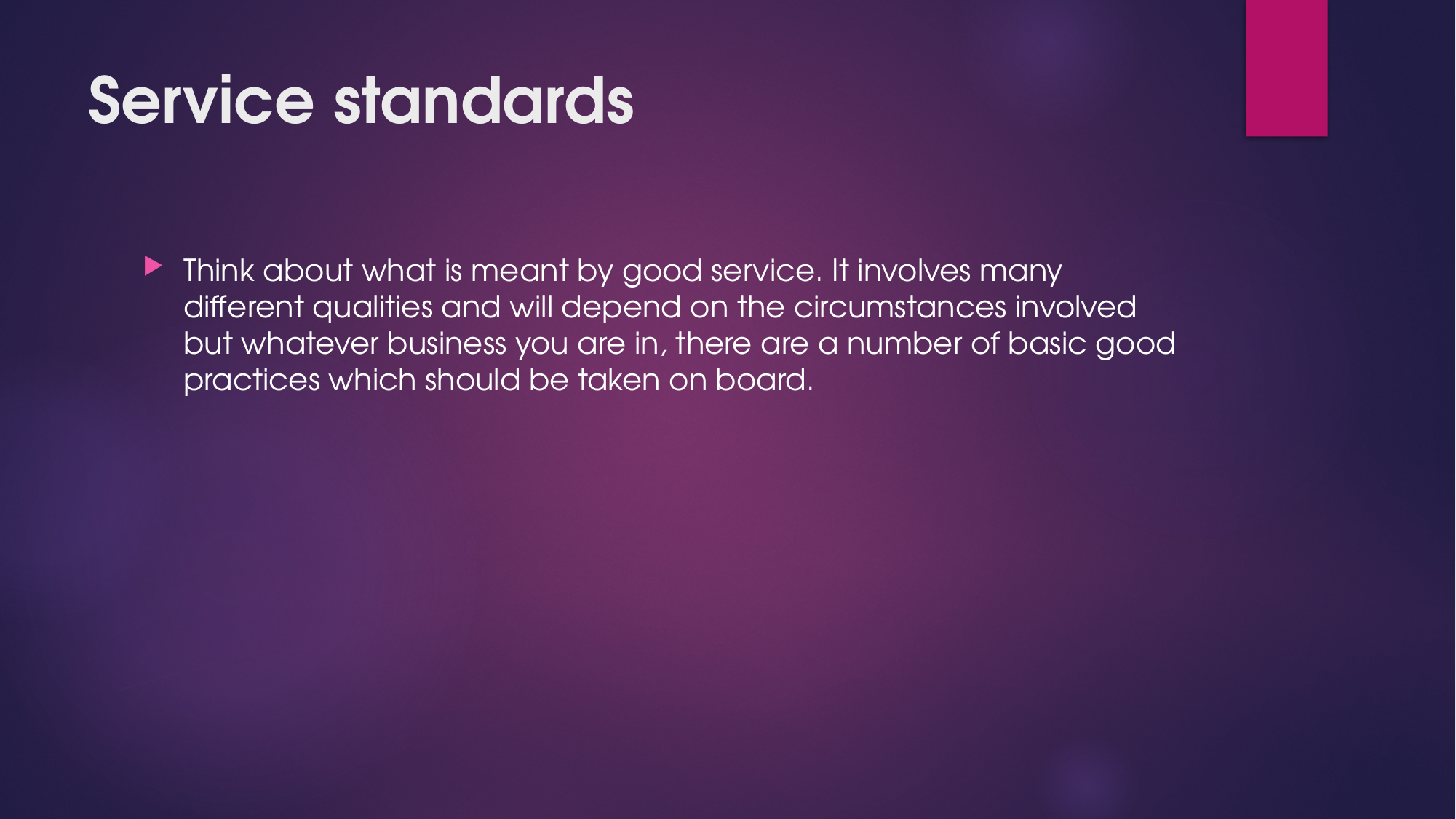

# Service standards
Think about what is meant by good service. It involves many different qualities and will depend on the circumstances involved but whatever business you are in, there are a number of basic good practices which should be taken on board.